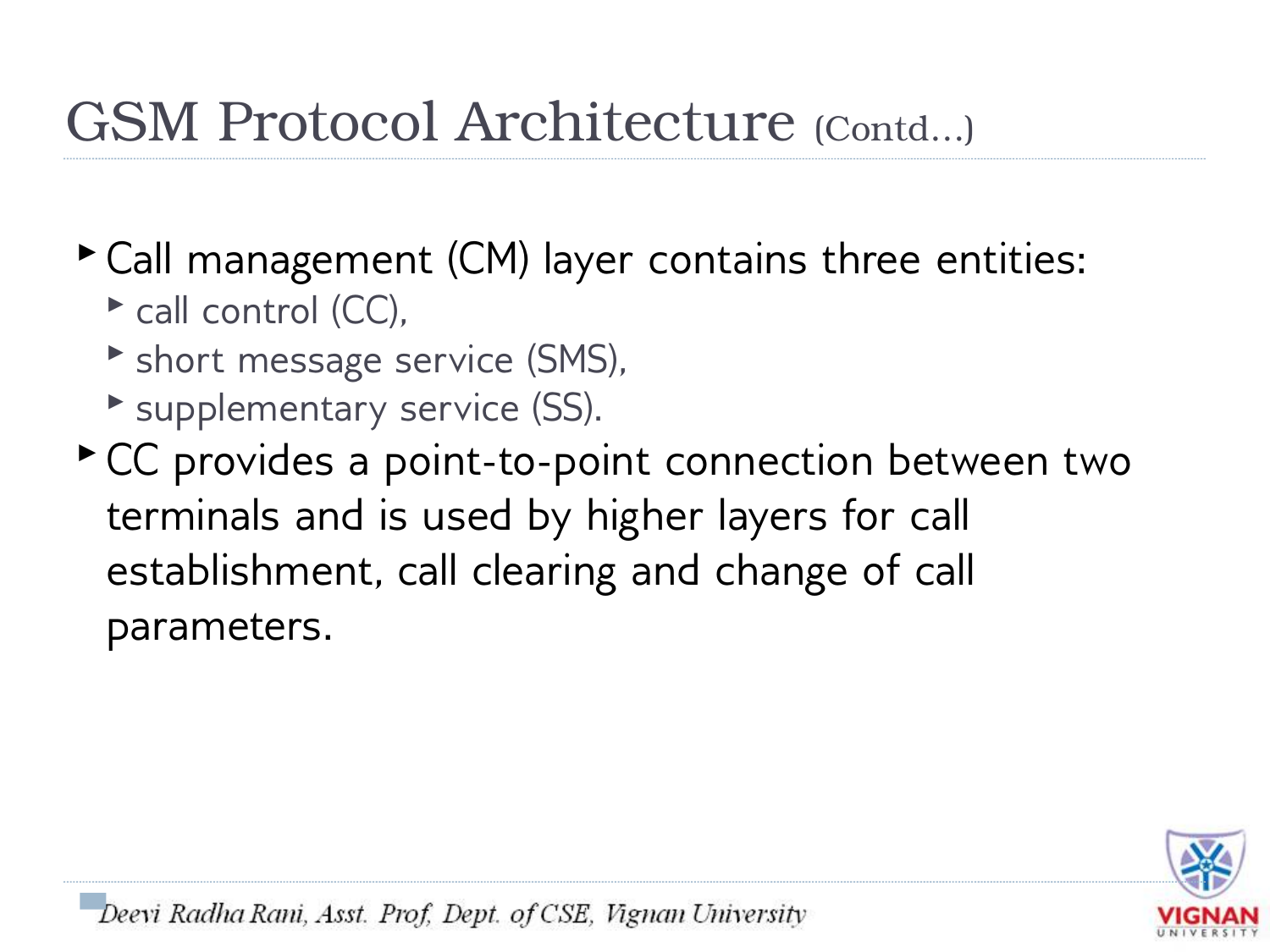

GSM Protocol Architecture (Contd…)
Call management (CM) layer contains three entities:
call control (CC),
short message service (SMS),
supplementary service (SS).
CC provides a point-to-point connection between two terminals and is used by higher layers for call establishment, call clearing and change of call parameters.